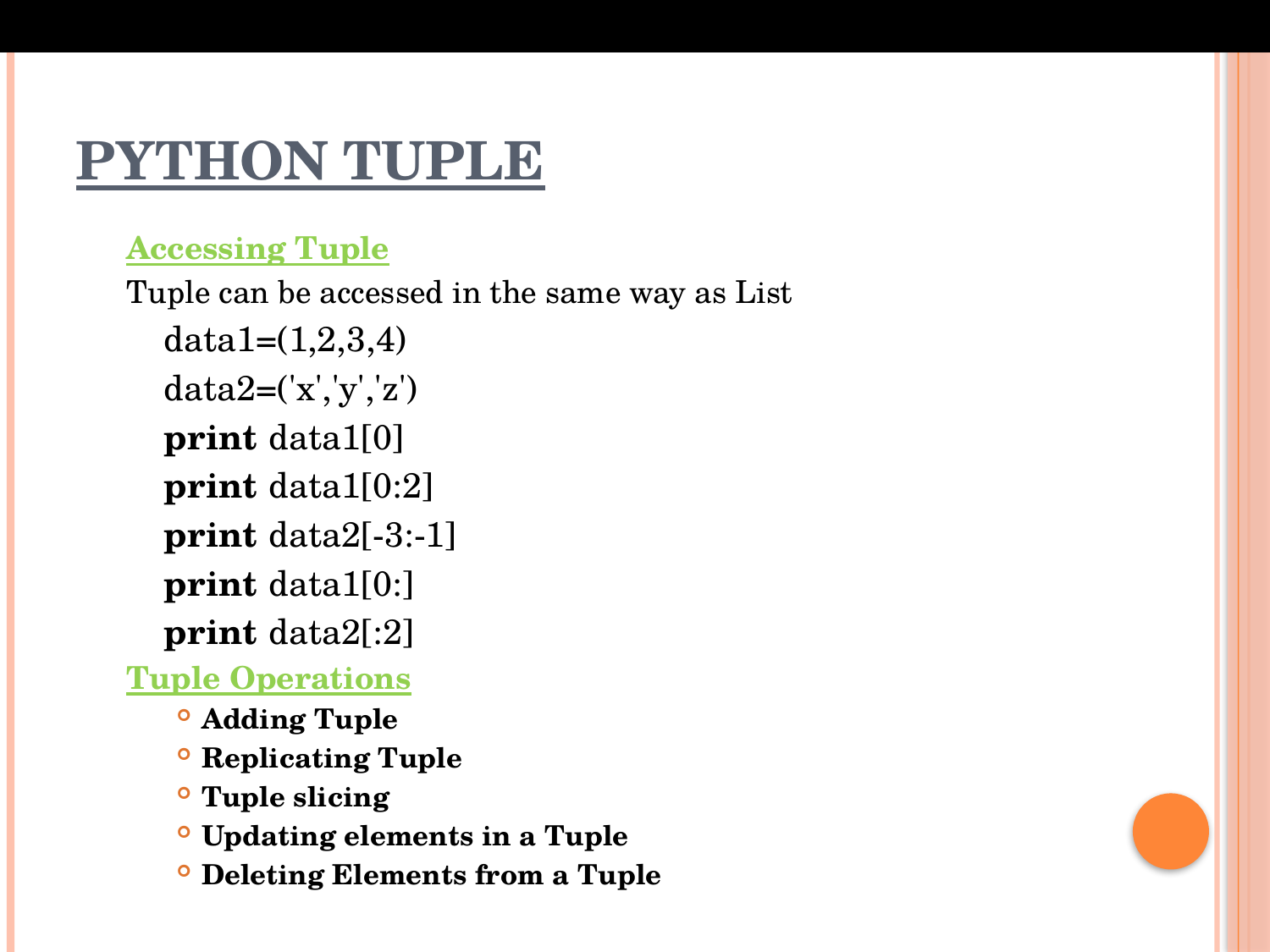

# Python Tuple
Accessing Tuple
Tuple can be accessed in the same way as List
data1=(1,2,3,4)
data2=('x','y','z')
print data1[0]
print data1[0:2]
print data2[-3:-1]
print data1[0:]
print data2[:2]
Tuple Operations
Adding Tuple
Replicating Tuple
Tuple slicing
Updating elements in a Tuple
Deleting Elements from a Tuple